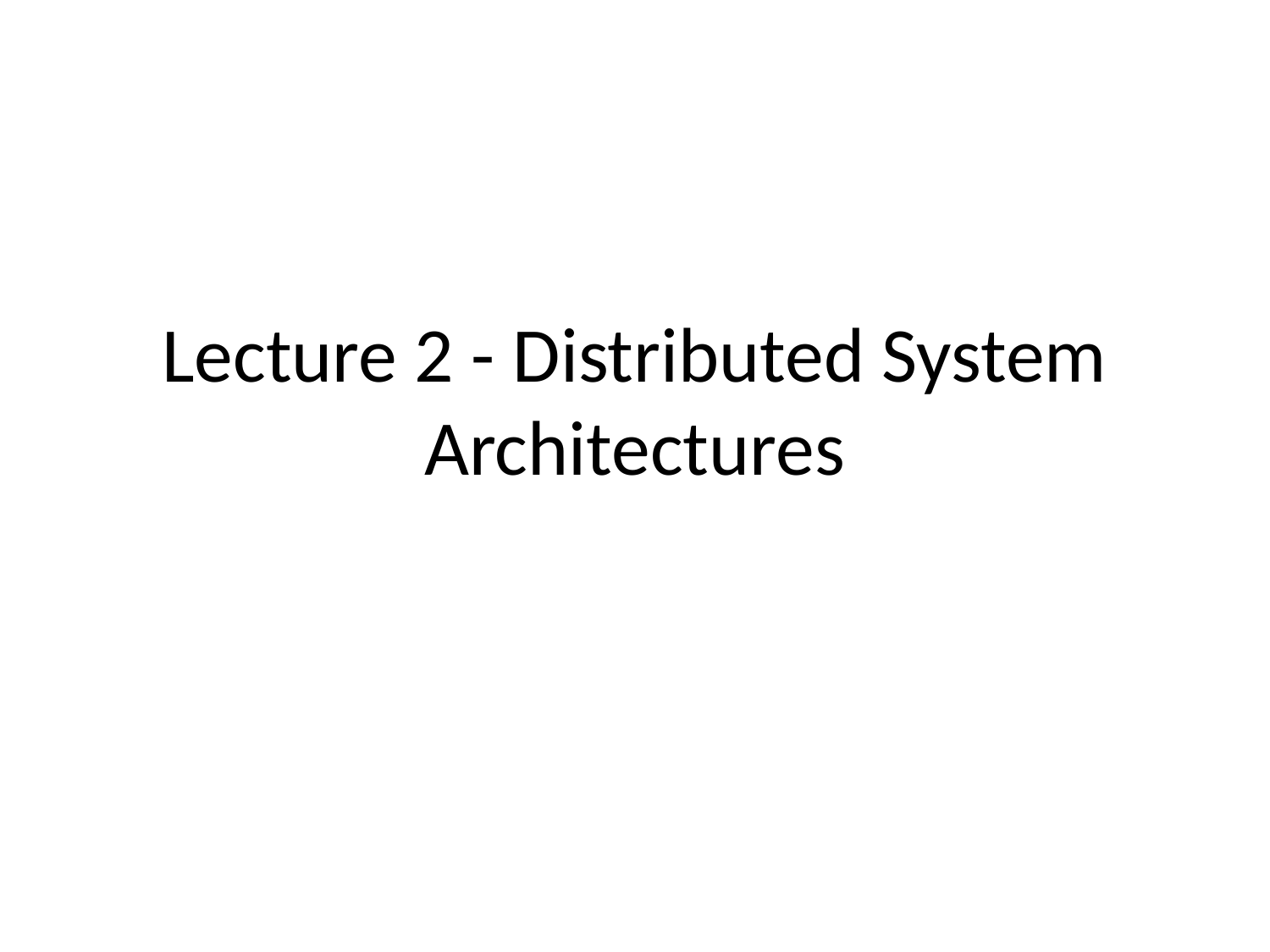

# Lecture 2 - Distributed System Architectures